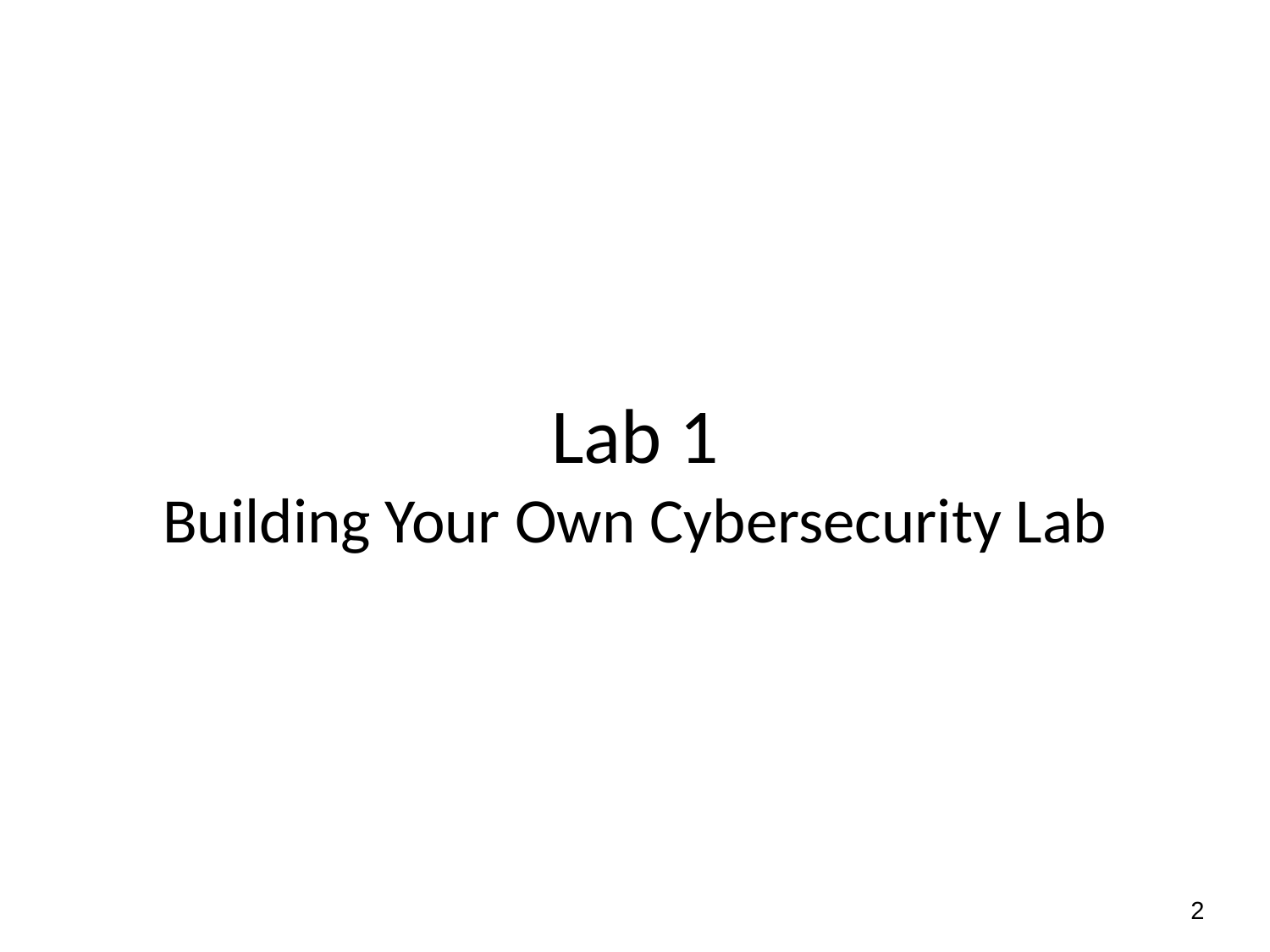

# Lab 1 Building Your Own Cybersecurity Lab

2